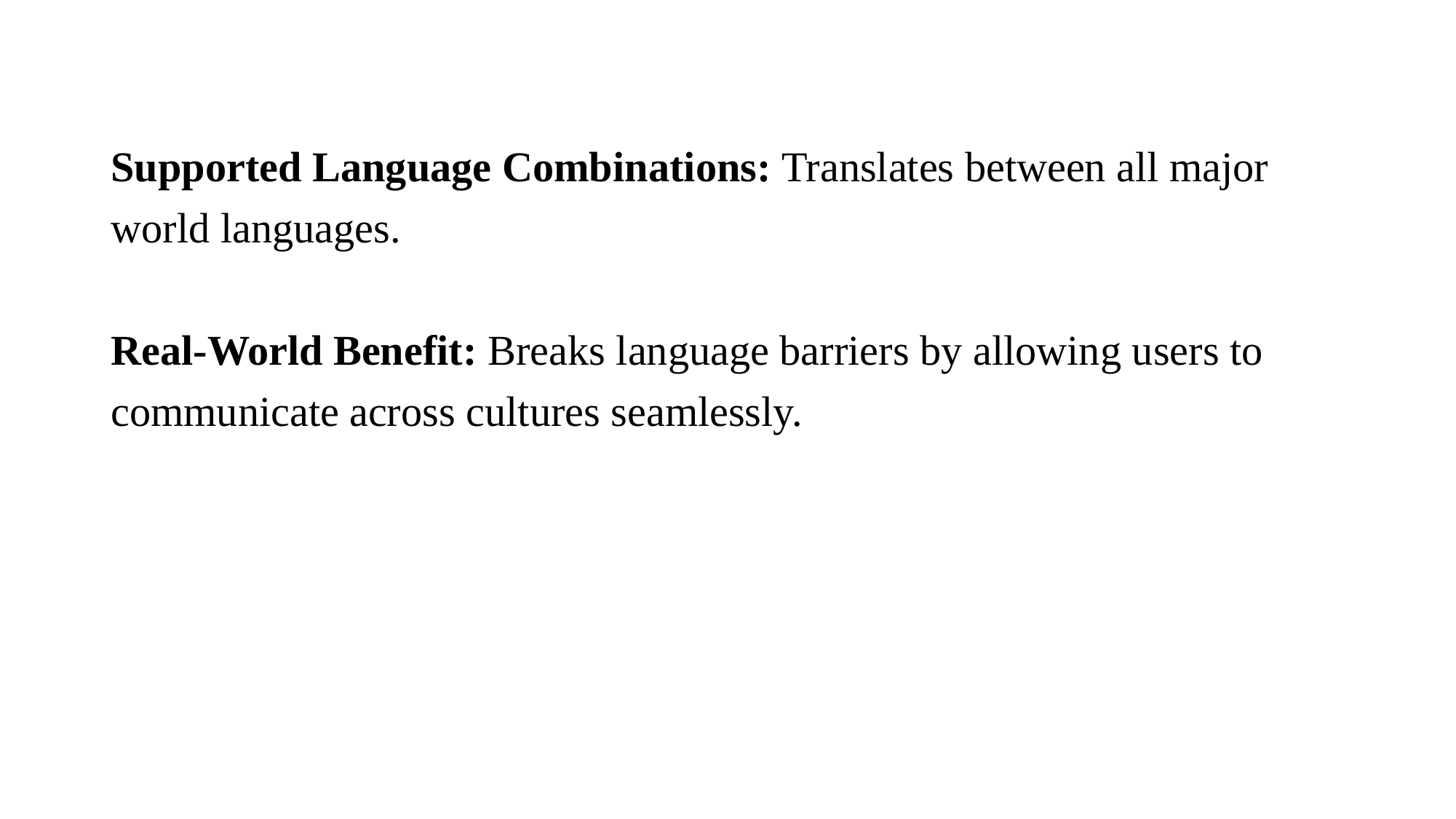

Supported Language Combinations: Translates between all major
world languages.

Real-World Benefit: Breaks language barriers by allowing users to
communicate across cultures seamlessly.